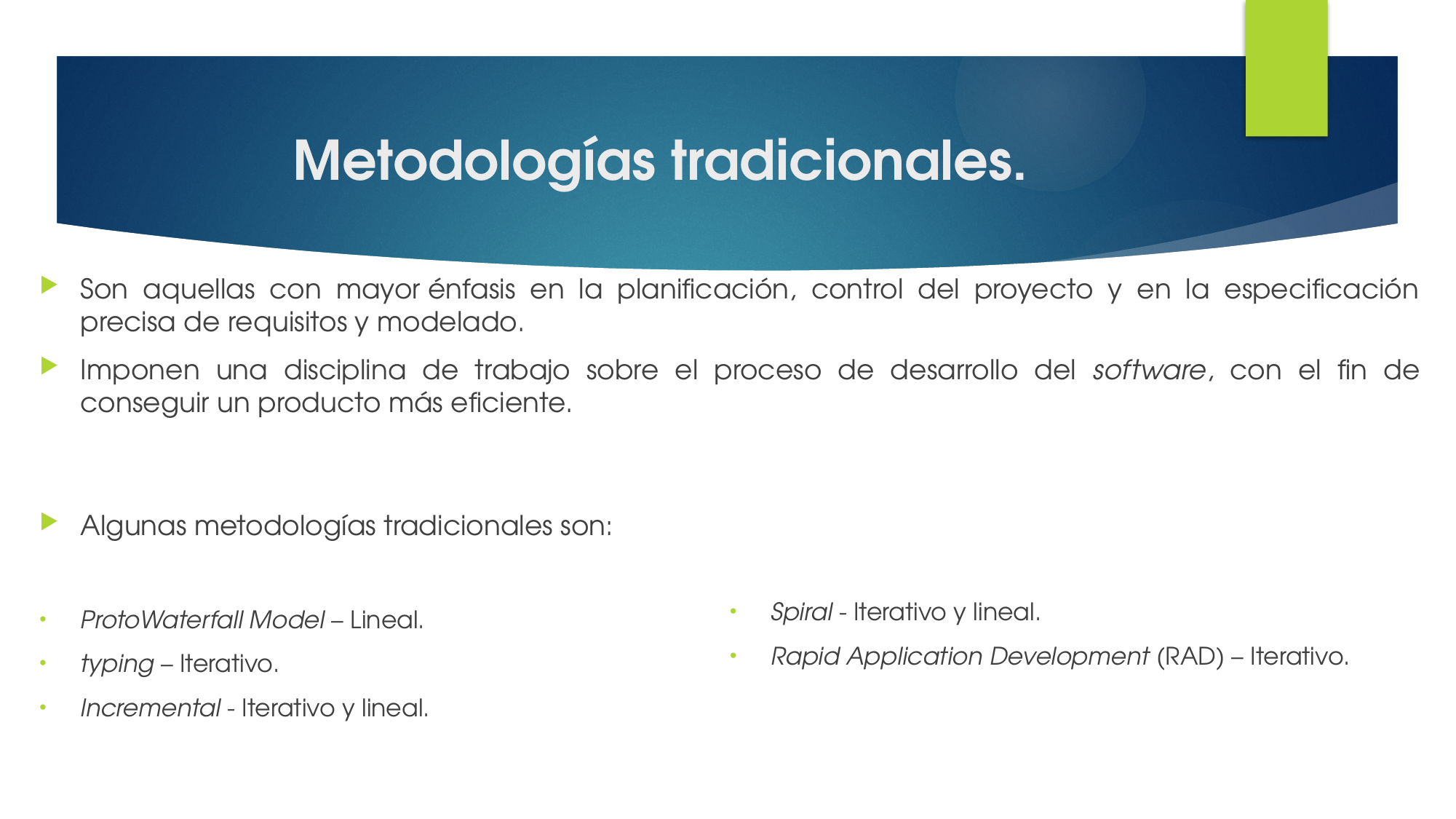

# Metodologías tradicionales.
Son aquellas con mayor énfasis en la planificación, control del proyecto y en la especificación precisa de requisitos y modelado.
Imponen una disciplina de trabajo sobre el proceso de desarrollo del software, con el fin de conseguir un producto más eficiente.
Algunas metodologías tradicionales son:

ProtoWaterfall Model – Lineal.
typing – Iterativo.
Incremental - Iterativo y lineal.

Spiral - Iterativo y lineal.
Rapid Application Development (RAD) – Iterativo.